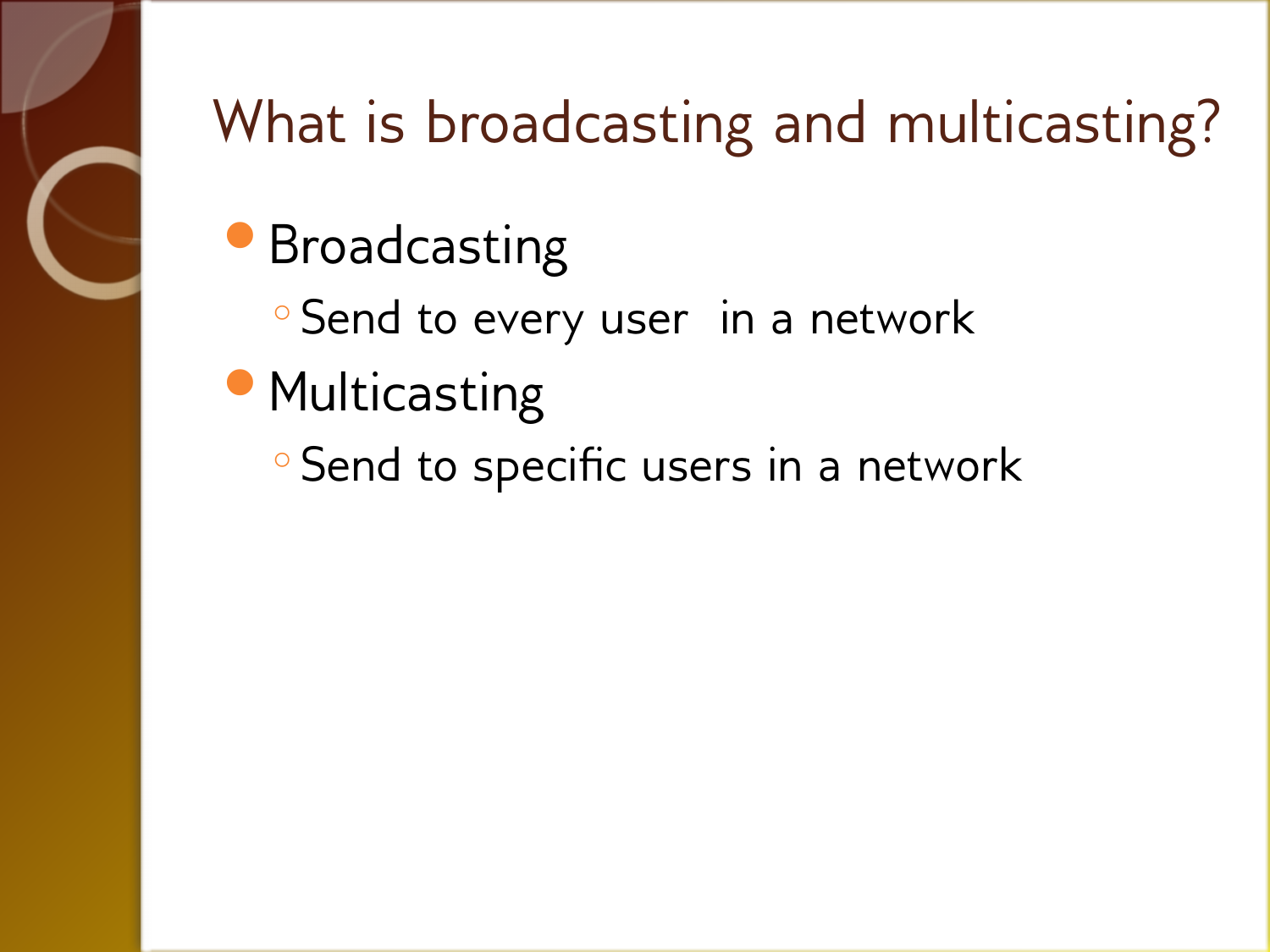

# What is broadcasting and multicasting?
Broadcasting
Send to every user  in a network
Multicasting
Send to specific users in a network